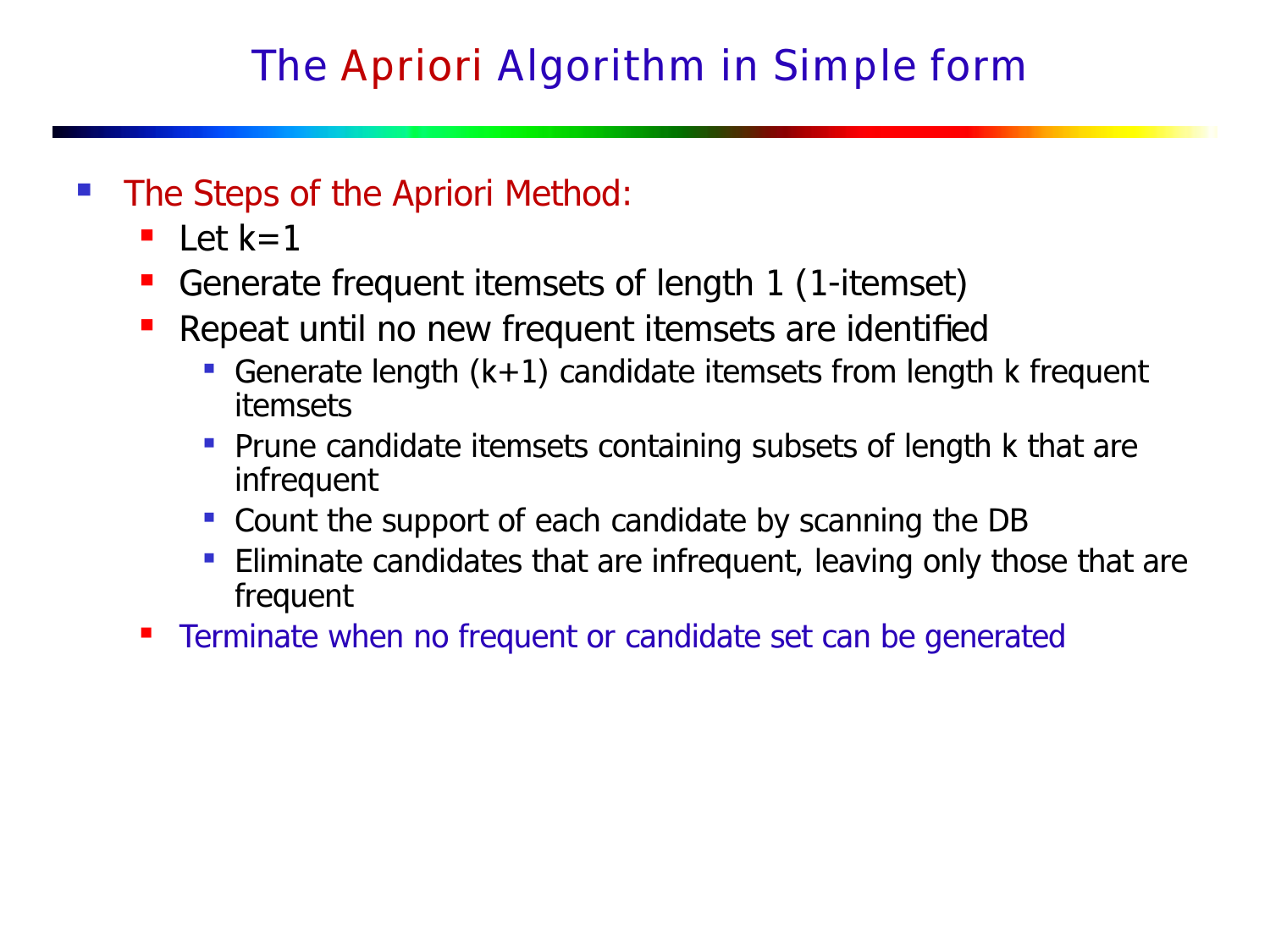

# The Apriori Algorithm in Simple form
The Steps of the Apriori Method:
Let k=1
Generate frequent itemsets of length 1 (1-itemset)
Repeat until no new frequent itemsets are identified
Generate length (k+1) candidate itemsets from length k frequent itemsets
Prune candidate itemsets containing subsets of length k that are infrequent
Count the support of each candidate by scanning the DB
Eliminate candidates that are infrequent, leaving only those that are frequent
Terminate when no frequent or candidate set can be generated